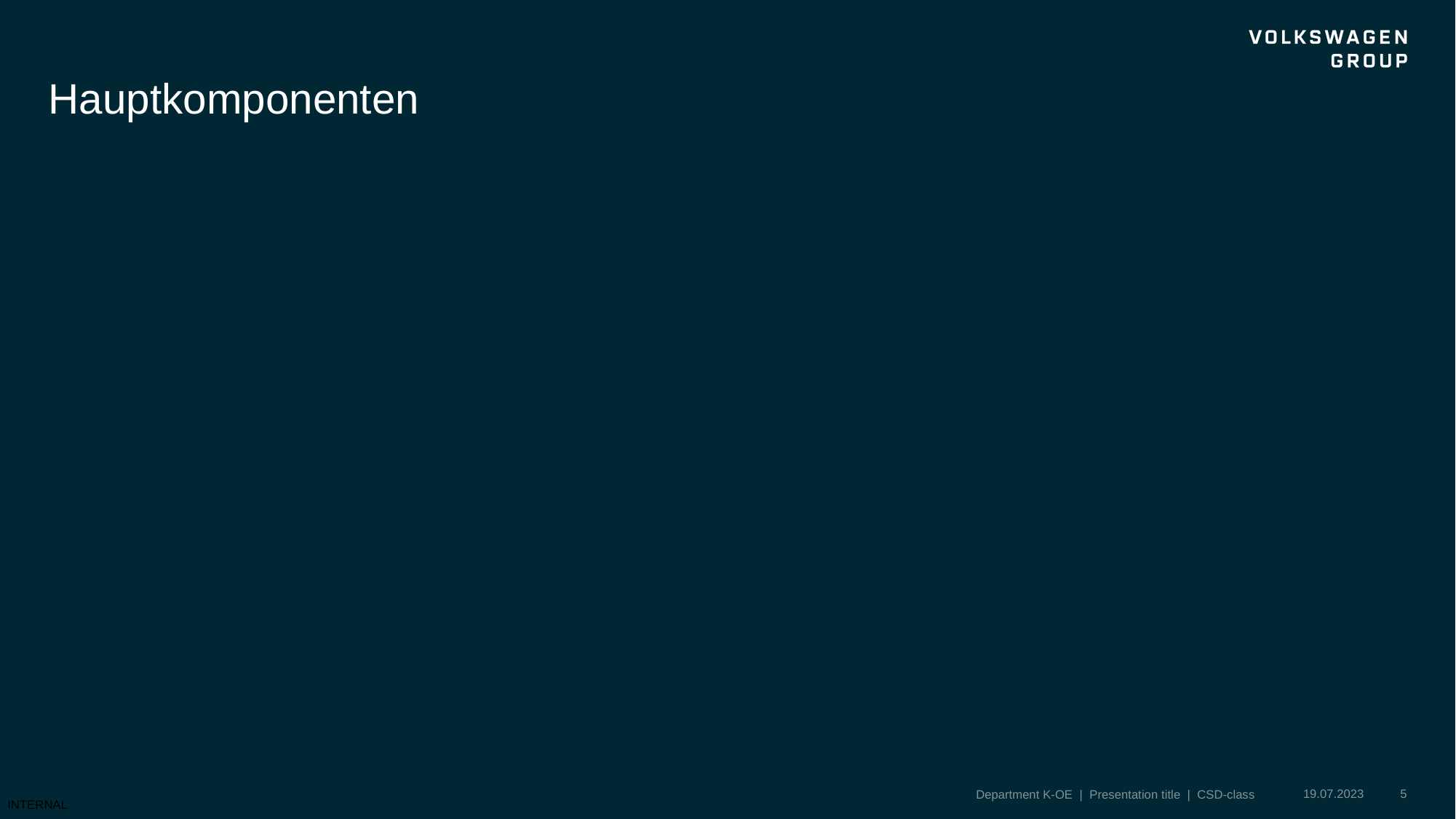

# Hauptkomponenten

19.07.2023
5
Department K-OE  |  Presentation title  |  CSD-class